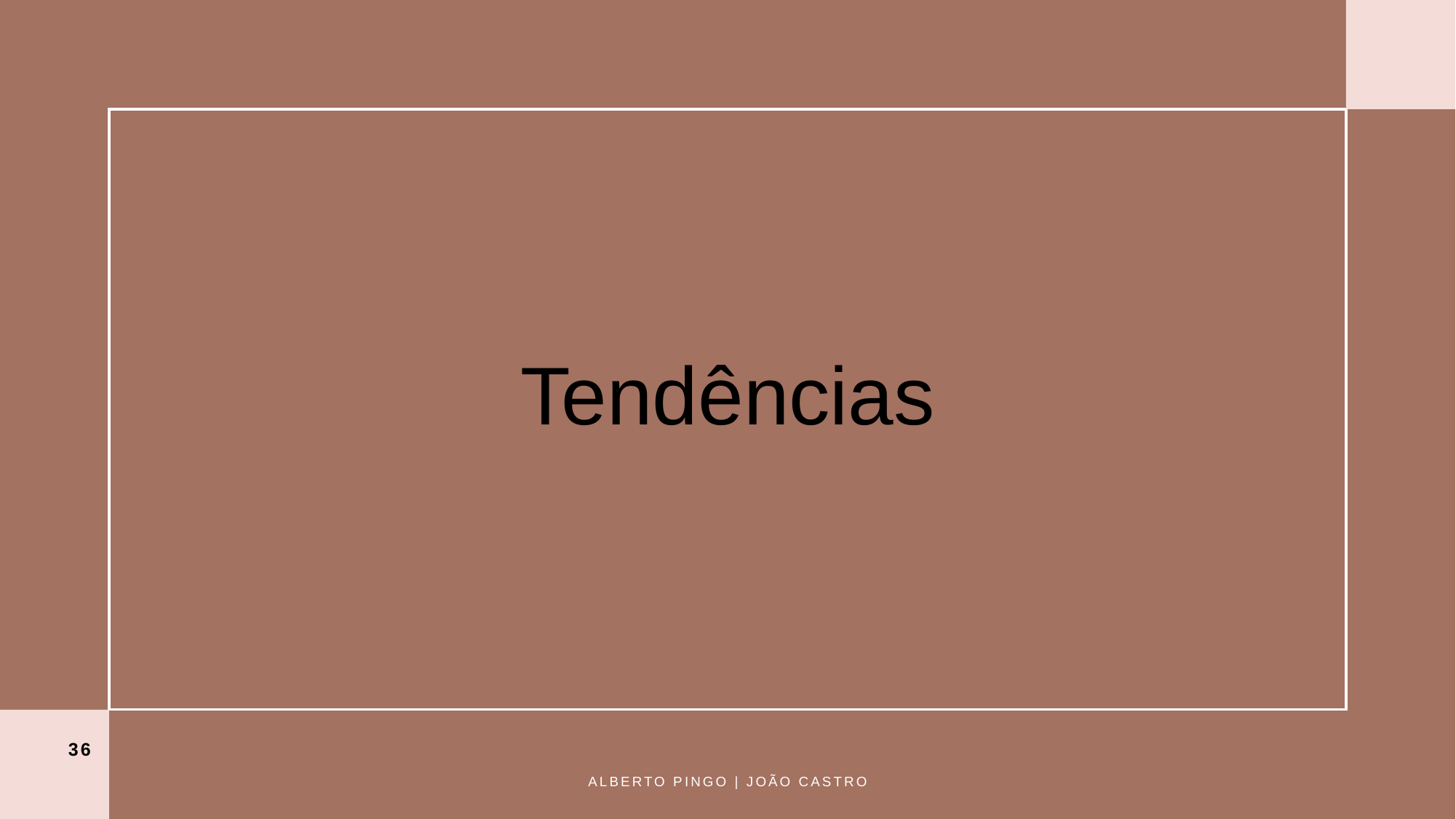

# Tendências

36
Alberto Pingo | João Castro